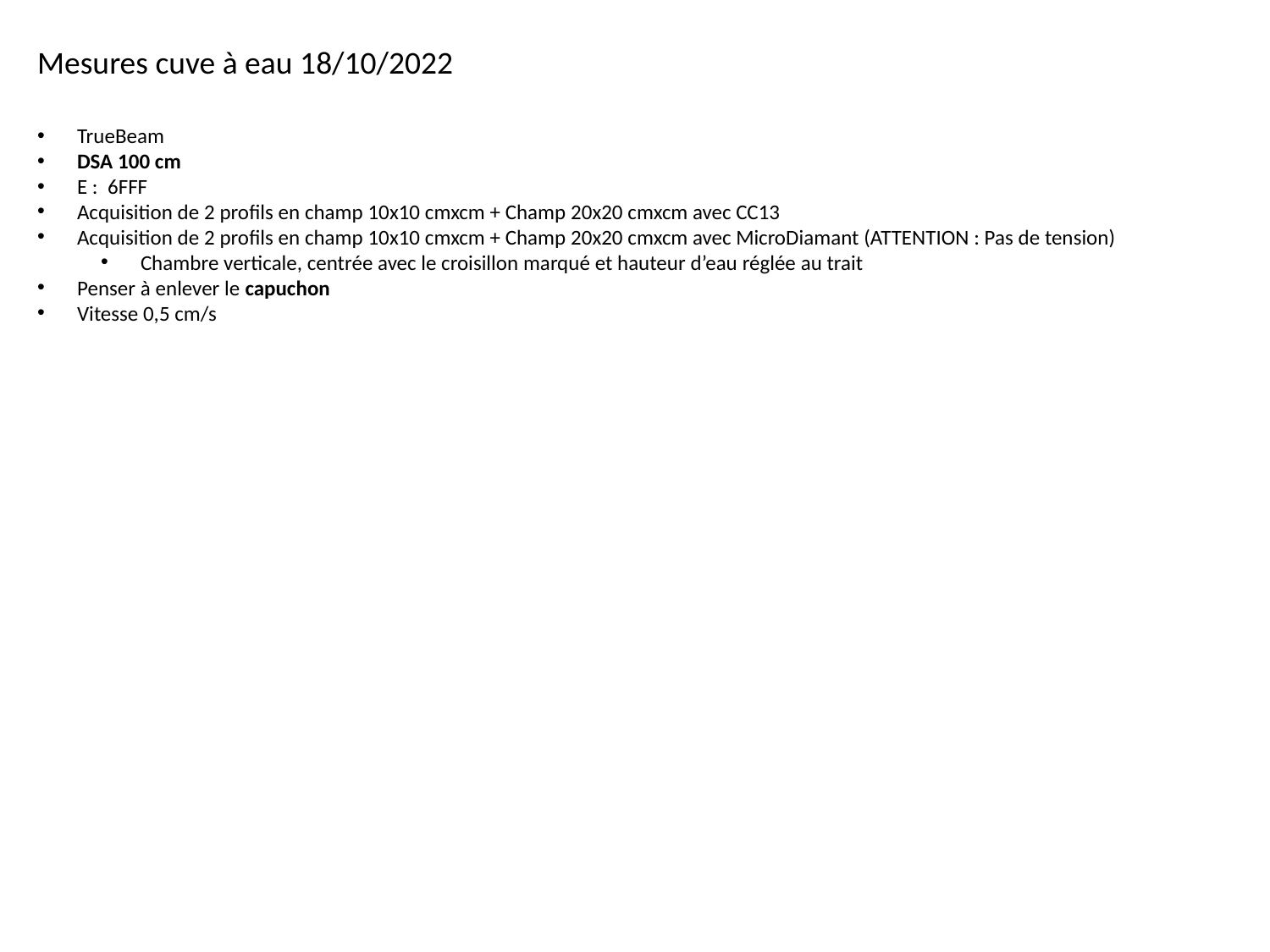

Mesures cuve à eau 18/10/2022
TrueBeam
DSA 100 cm
E :  6FFF
Acquisition de 2 profils en champ 10x10 cmxcm + Champ 20x20 cmxcm avec CC13
Acquisition de 2 profils en champ 10x10 cmxcm + Champ 20x20 cmxcm avec MicroDiamant (ATTENTION : Pas de tension)
Chambre verticale, centrée avec le croisillon marqué et hauteur d’eau réglée au trait
Penser à enlever le capuchon
Vitesse 0,5 cm/s